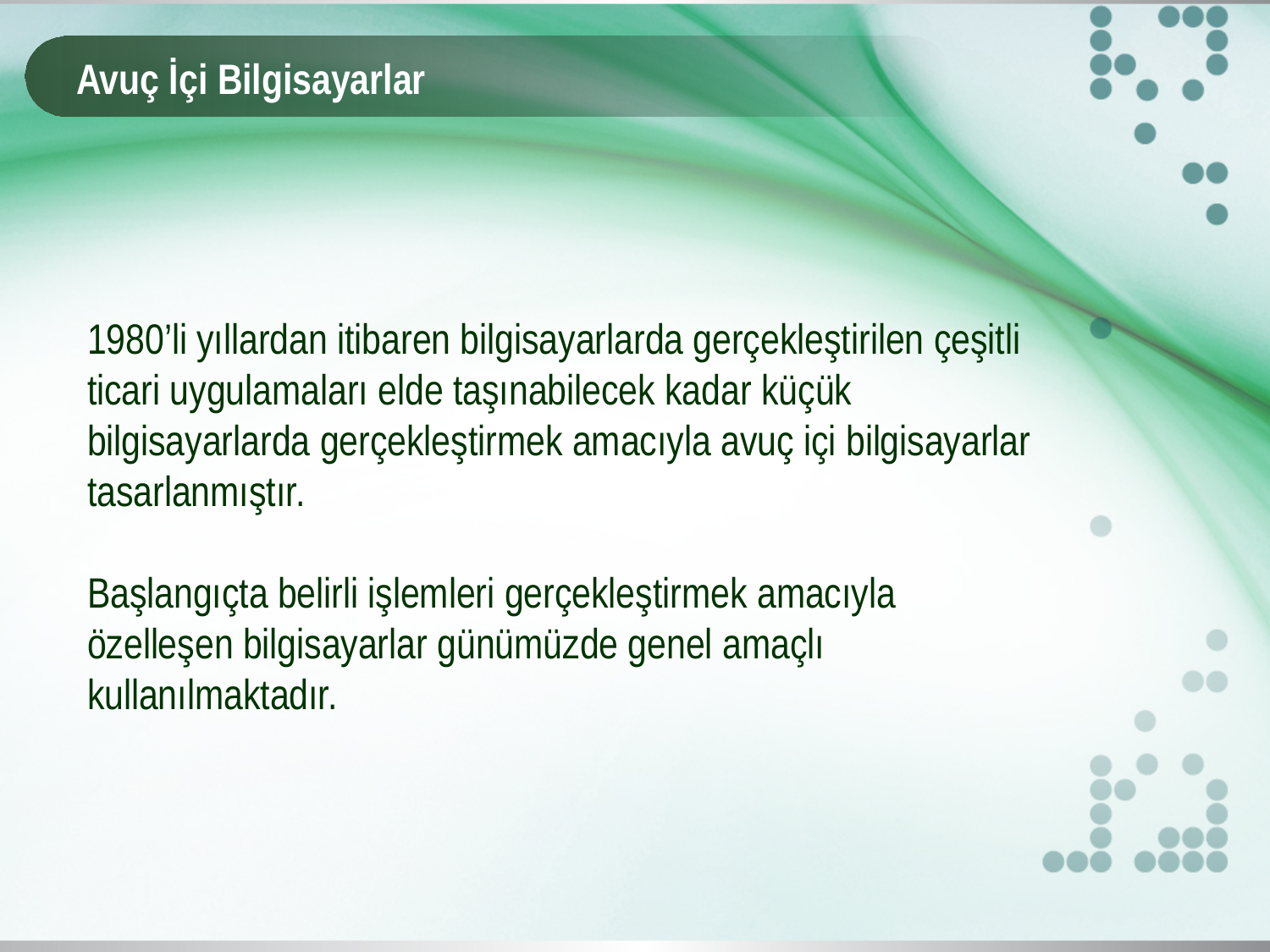

# Avuç İçi Bilgisayarlar
1980’li yıllardan itibaren bilgisayarlarda gerçekleştirilen çeşitli ticari uygulamaları elde taşınabilecek kadar küçük bilgisayarlarda gerçekleştirmek amacıyla avuç içi bilgisayarlar tasarlanmıştır.

Başlangıçta belirli işlemleri gerçekleştirmek amacıyla özelleşen bilgisayarlar günümüzde genel amaçlı kullanılmaktadır.